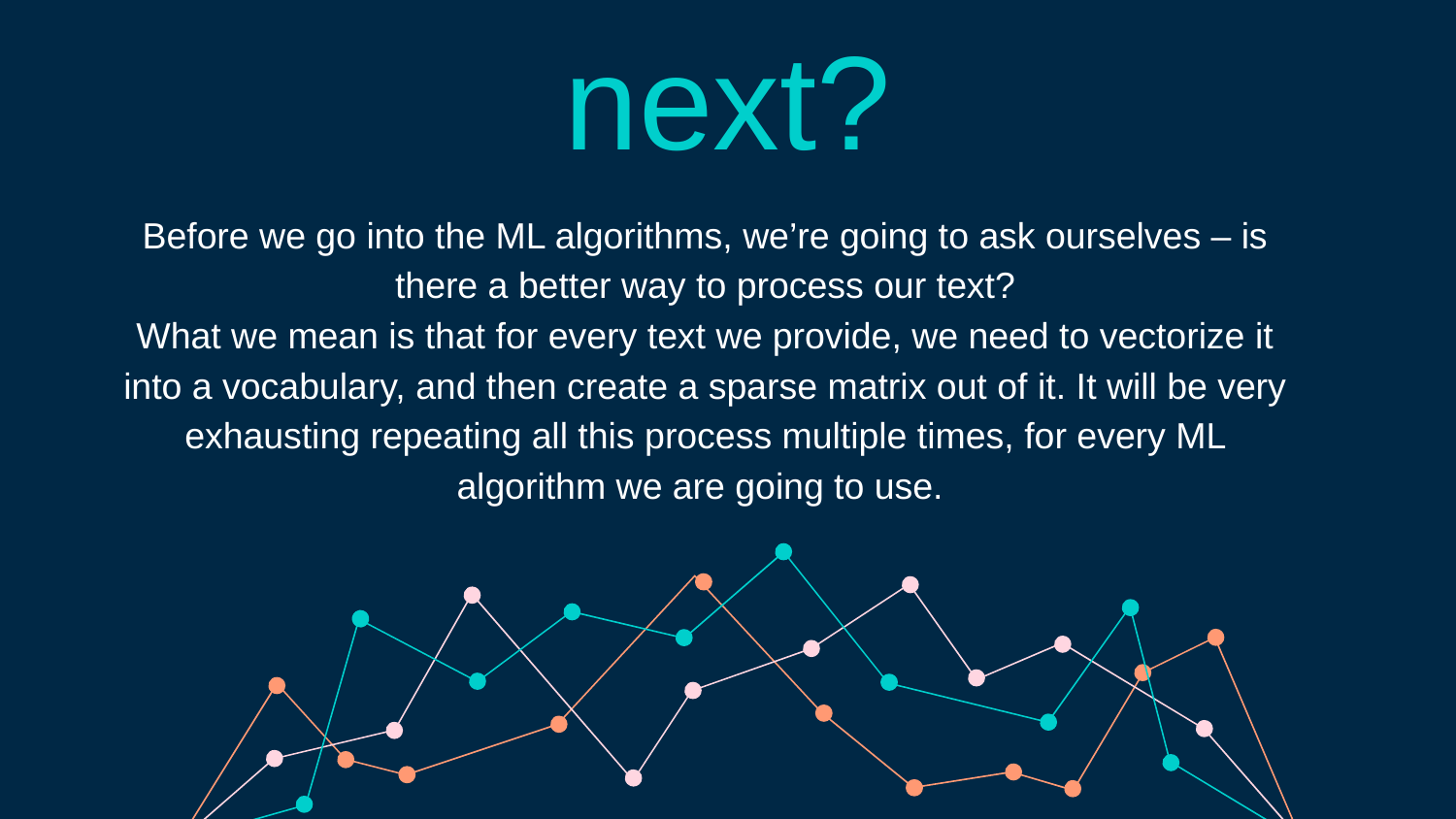

# What comes next?
Before we go into the ML algorithms, we’re going to ask ourselves – is there a better way to process our text?
What we mean is that for every text we provide, we need to vectorize it into a vocabulary, and then create a sparse matrix out of it. It will be very exhausting repeating all this process multiple times, for every ML algorithm we are going to use.